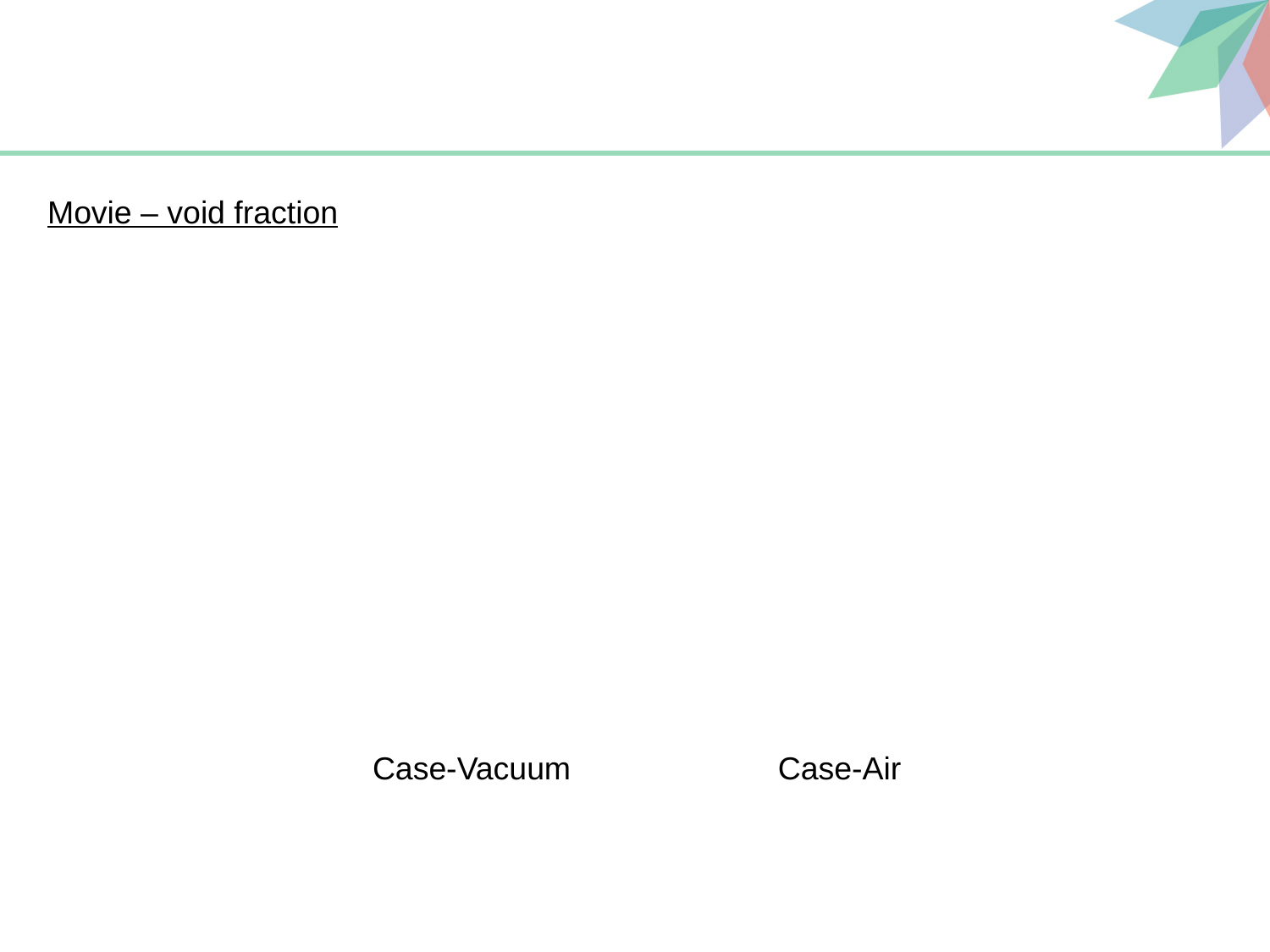

#

Movie – void fraction
Case-Vacuum
Case-Air